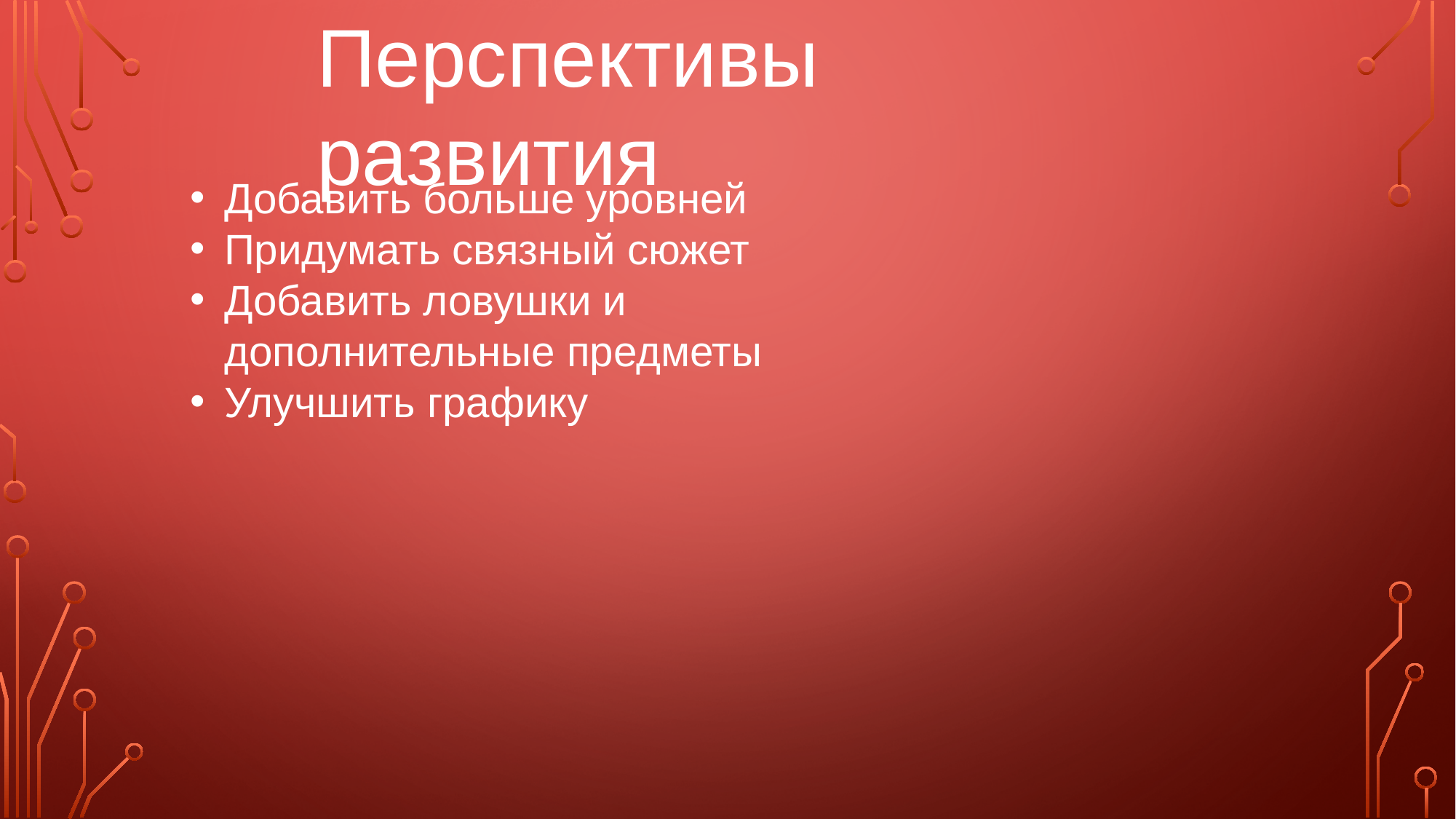

Перспективы развития
Добавить больше уровней
Придумать связный сюжет
Добавить ловушки и дополнительные предметы
Улучшить графику